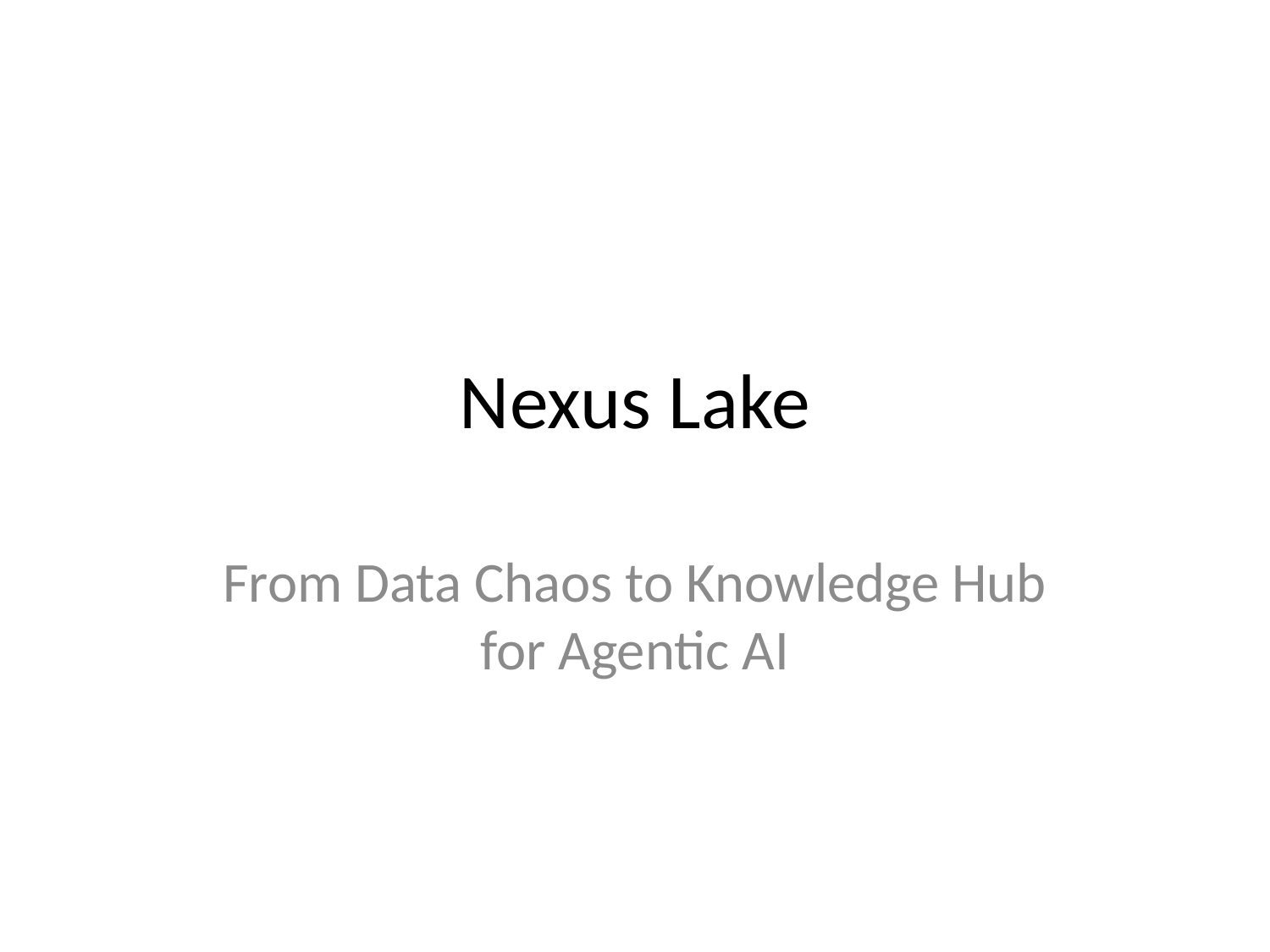

# Nexus Lake
From Data Chaos to Knowledge Hub for Agentic AI